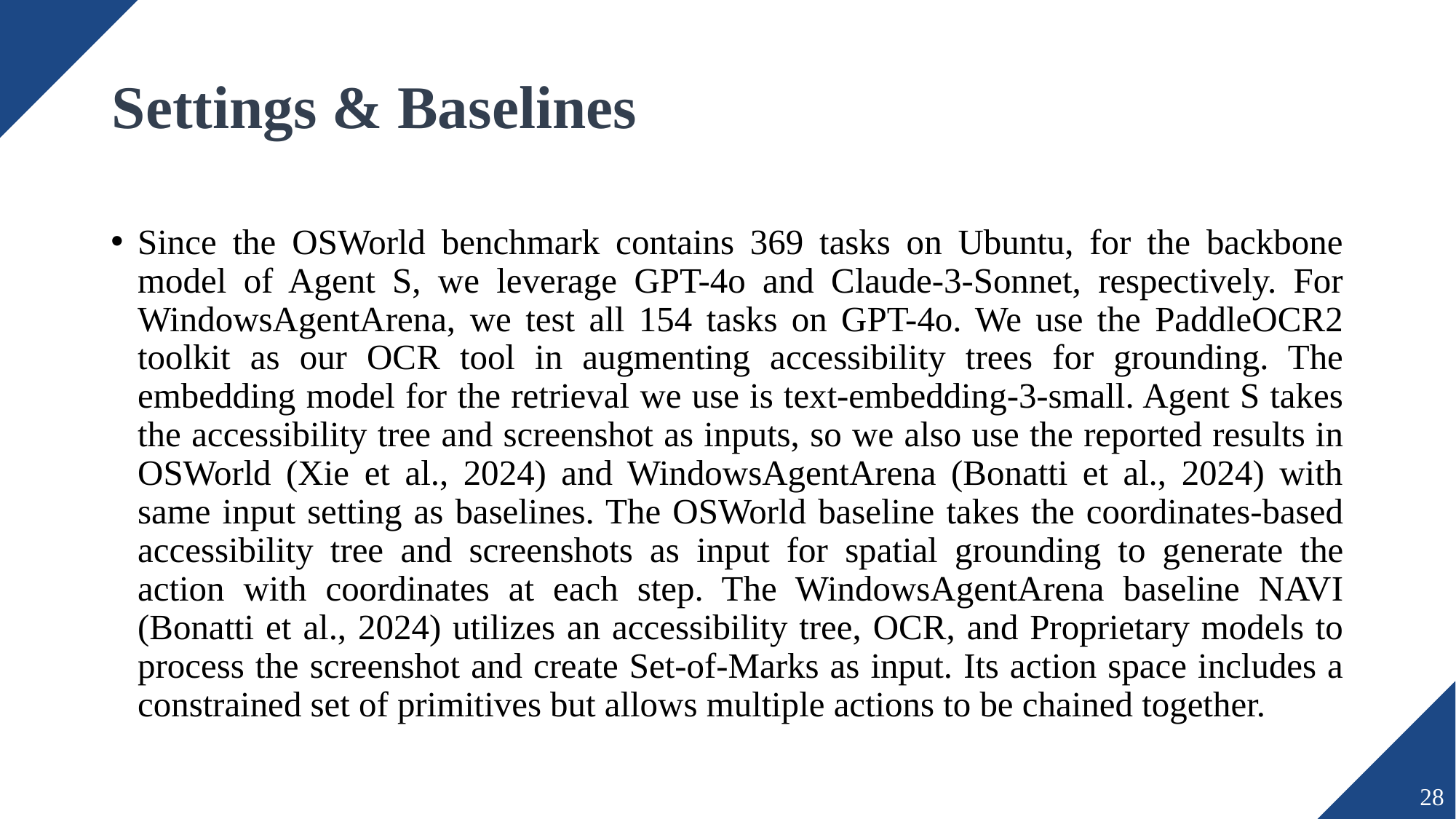

# Settings & Baselines
Since the OSWorld benchmark contains 369 tasks on Ubuntu, for the backbone model of Agent S, we leverage GPT-4o and Claude-3-Sonnet, respectively. For WindowsAgentArena, we test all 154 tasks on GPT-4o. We use the PaddleOCR2 toolkit as our OCR tool in augmenting accessibility trees for grounding. The embedding model for the retrieval we use is text-embedding-3-small. Agent S takes the accessibility tree and screenshot as inputs, so we also use the reported results in OSWorld (Xie et al., 2024) and WindowsAgentArena (Bonatti et al., 2024) with same input setting as baselines. The OSWorld baseline takes the coordinates-based accessibility tree and screenshots as input for spatial grounding to generate the action with coordinates at each step. The WindowsAgentArena baseline NAVI (Bonatti et al., 2024) utilizes an accessibility tree, OCR, and Proprietary models to process the screenshot and create Set-of-Marks as input. Its action space includes a constrained set of primitives but allows multiple actions to be chained together.
28